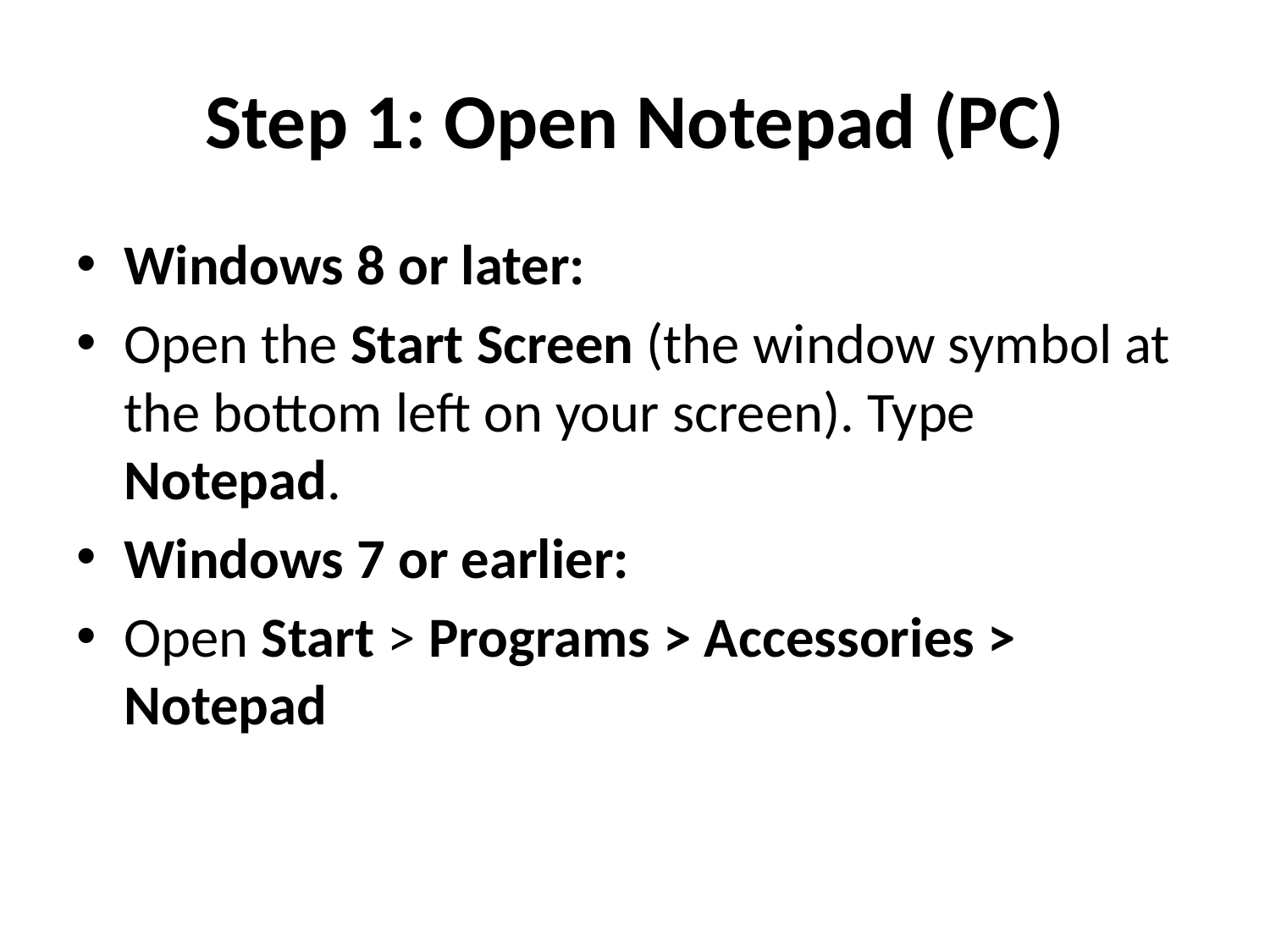

# Step 1: Open Notepad (PC)
Windows 8 or later:
Open the Start Screen (the window symbol at the bottom left on your screen). Type Notepad.
Windows 7 or earlier:
Open Start > Programs > Accessories > Notepad